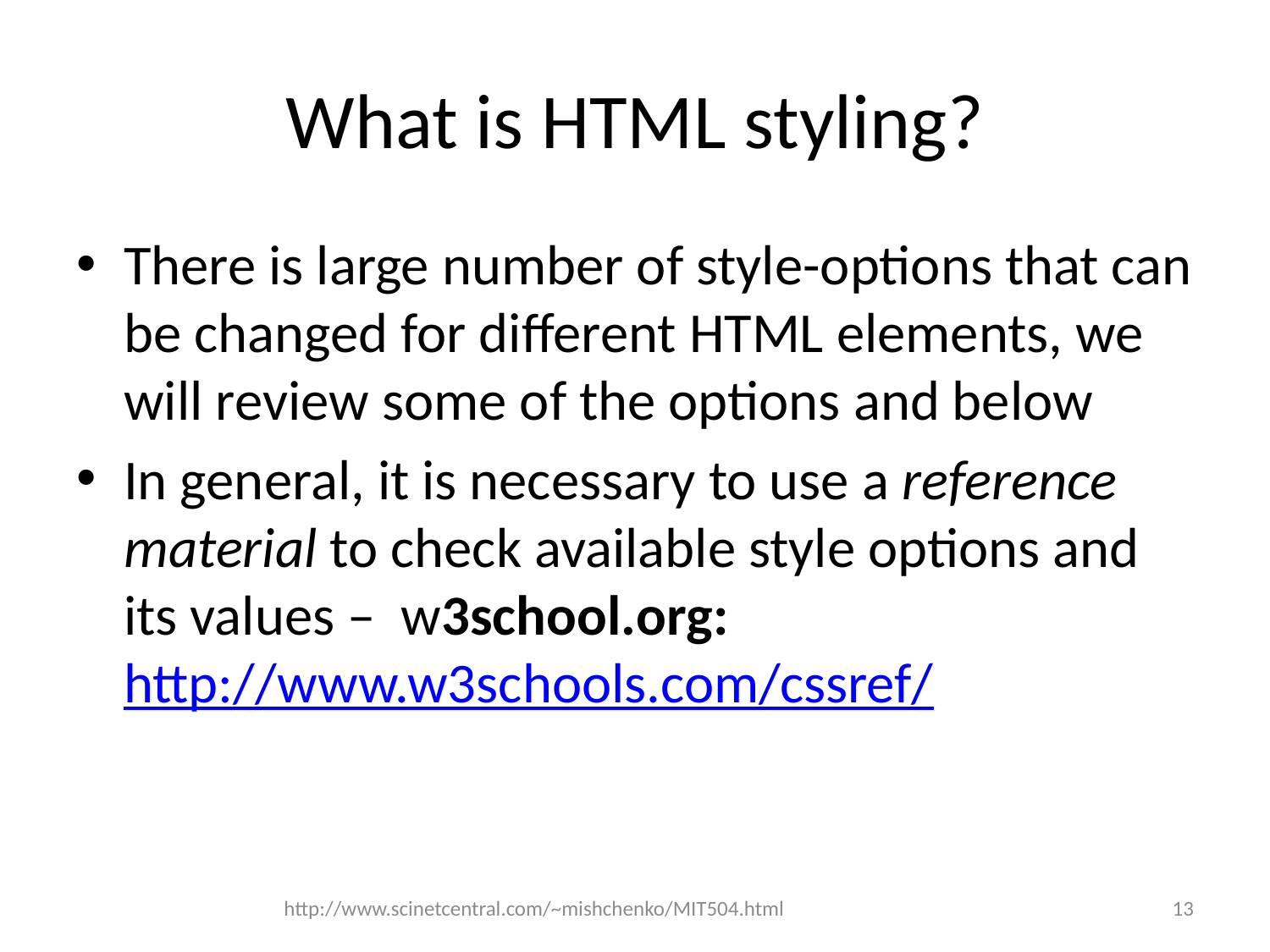

# What is HTML styling?
There is large number of style-options that can be changed for different HTML elements, we will review some of the options and below
In general, it is necessary to use a reference material to check available style options and its values –  w3school.org:
http://www.w3schools.com/cssref/

http://www.scinetcentral.com/~mishchenko/MIT504.html
13